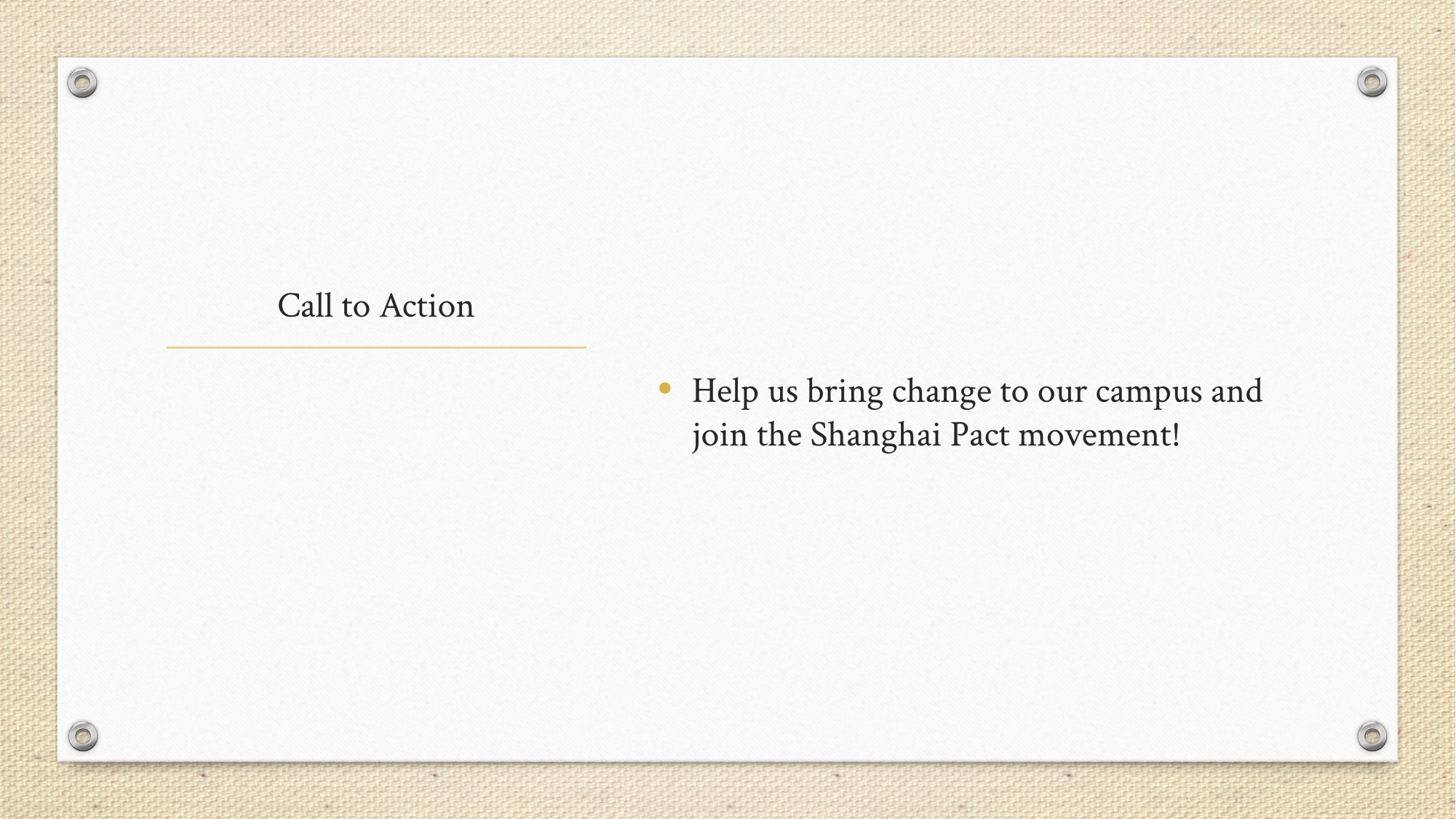

Help us bring change to our campus and join the Shanghai Pact movement!
# Call to Action